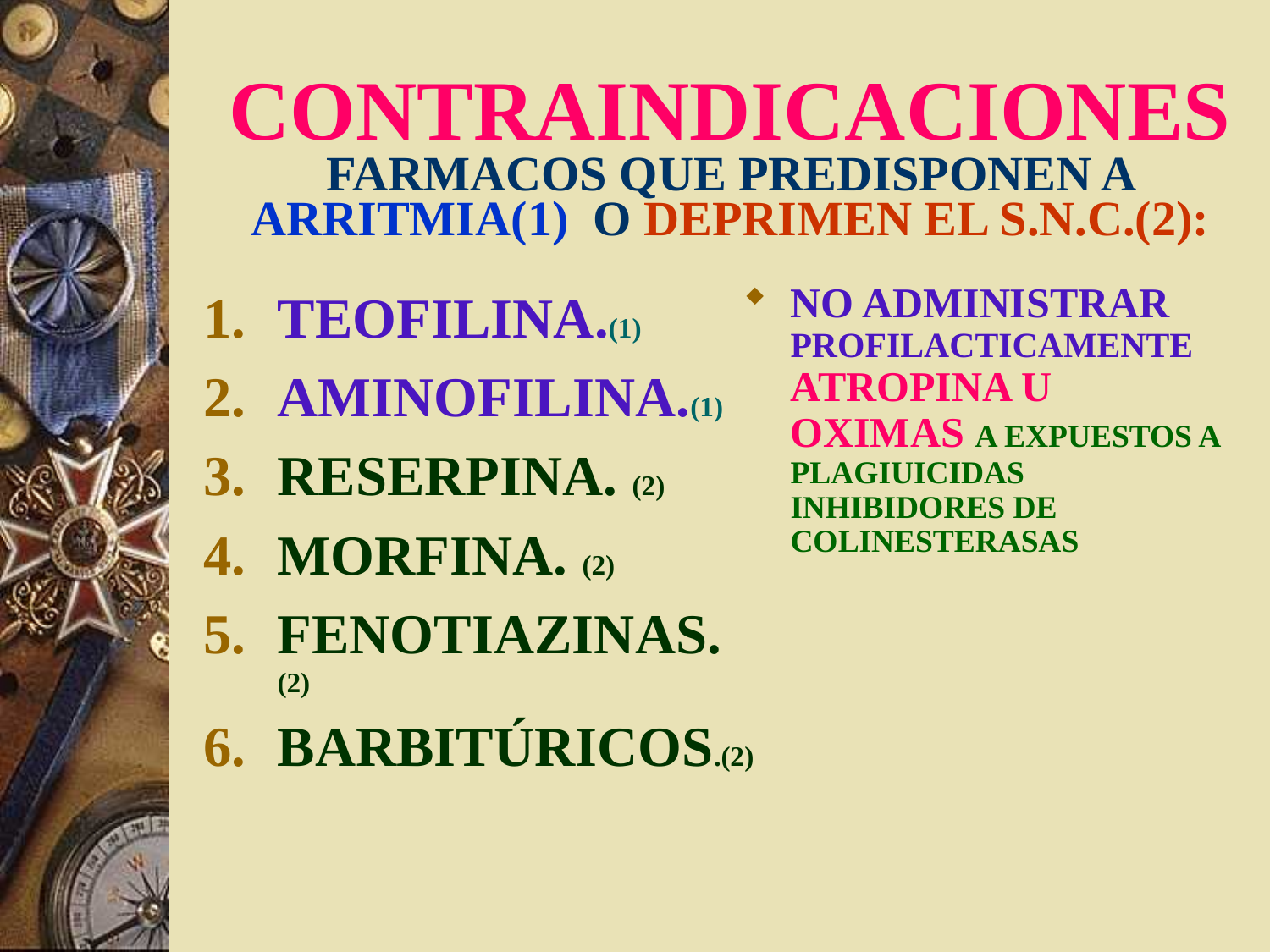

# CONTRAINDICACIONES FARMACOS QUE PREDISPONEN A ARRITMIA(1)  O DEPRIMEN EL S.N.C.(2):
TEOFILINA.(1)
AMINOFILINA.(1)
RESERPINA. (2)
MORFINA. (2)
FENOTIAZINAS. (2)
BARBITÚRICOS.(2)
NO ADMINISTRAR PROFILACTICAMENTE ATROPINA U OXIMAS A EXPUESTOS A PLAGIUICIDAS INHIBIDORES DE COLINESTERASAS